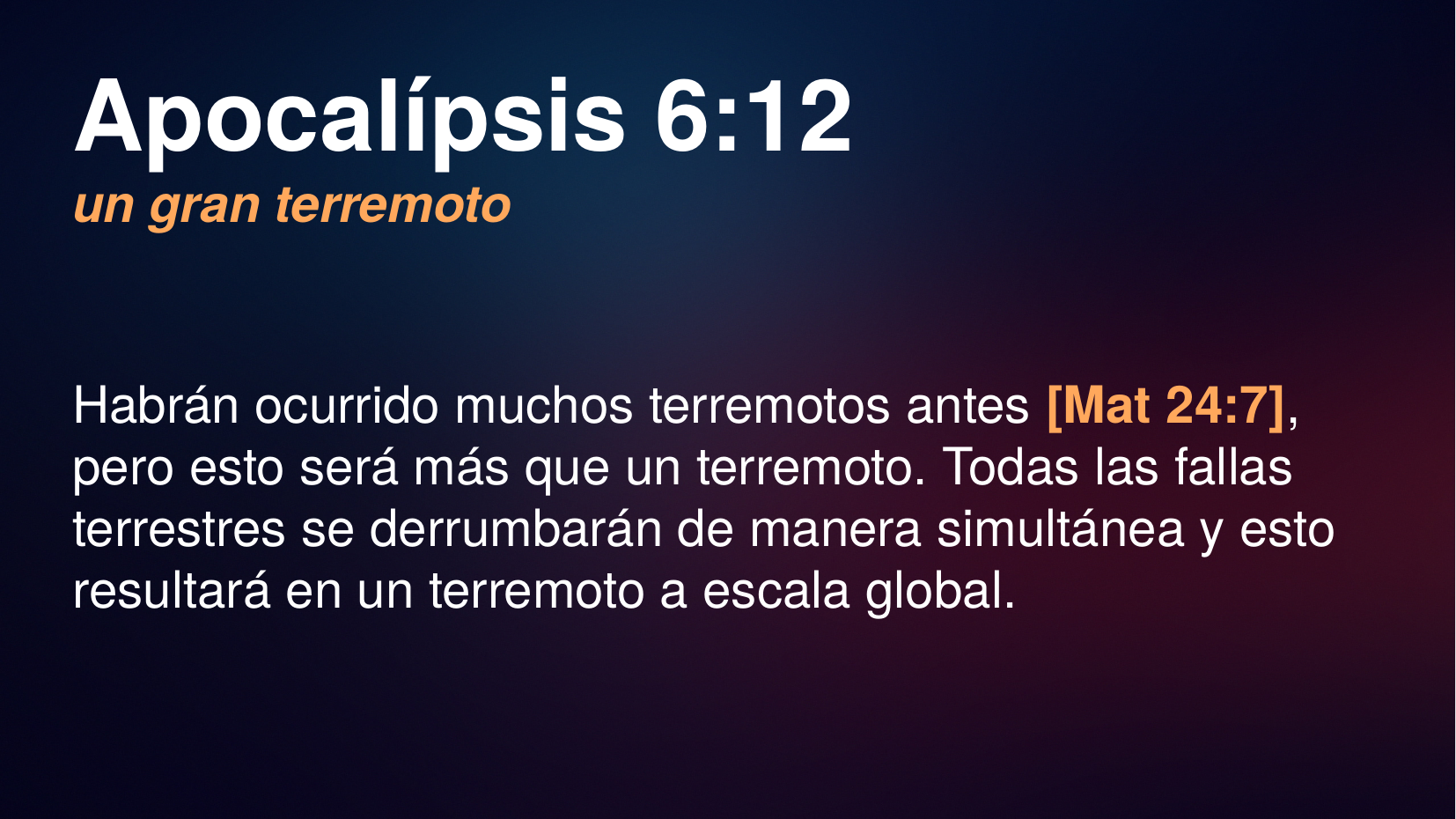

# Apocalípsis 6:12 un gran terremoto
Habrán ocurrido muchos terremotos antes [Mat 24:7], pero esto será más que un terremoto. Todas las fallas terrestres se derrumbarán de manera simultánea y esto resultará en un terremoto a escala global.